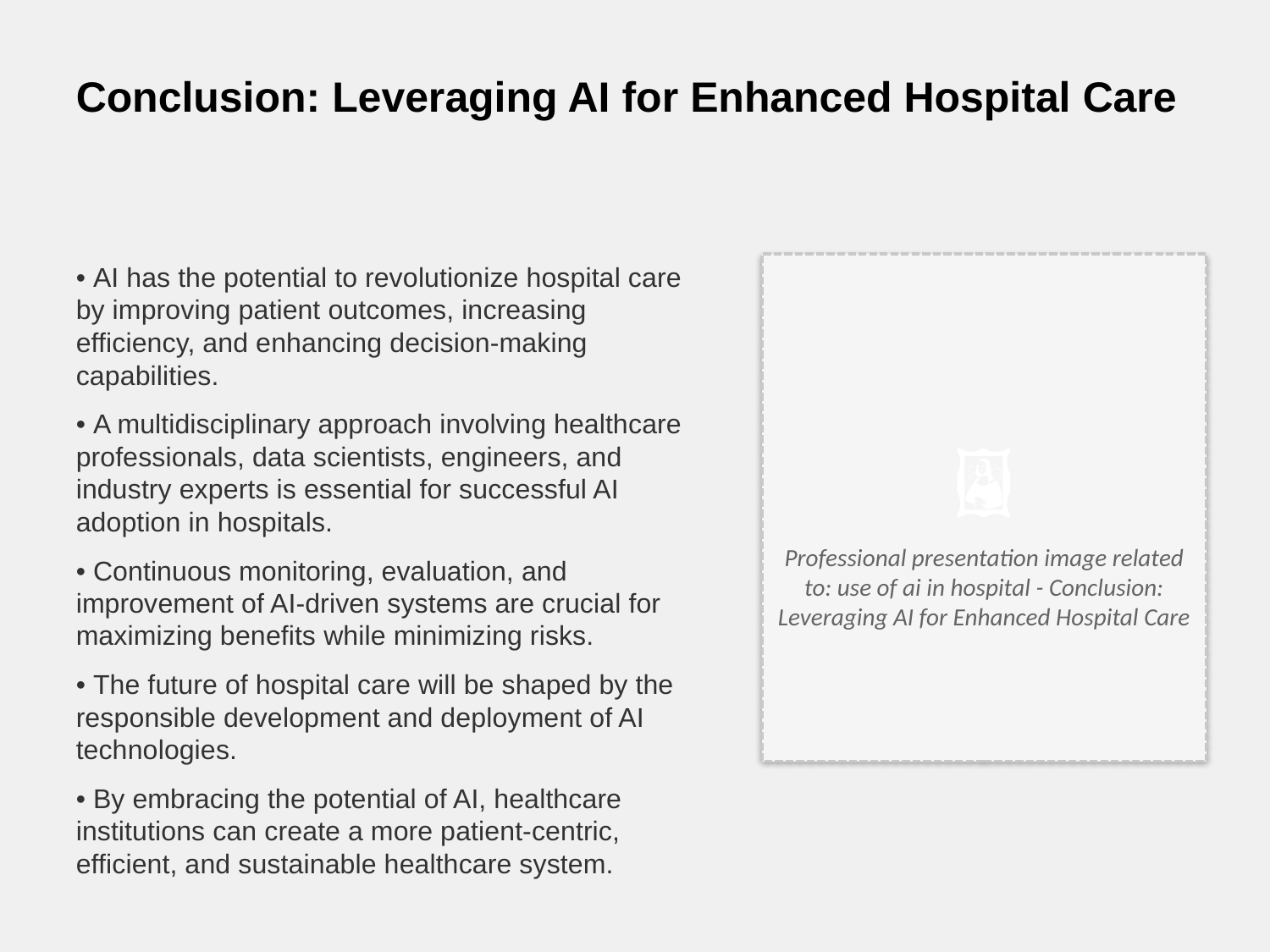

Conclusion: Leveraging AI for Enhanced Hospital Care
• AI has the potential to revolutionize hospital care by improving patient outcomes, increasing efficiency, and enhancing decision-making capabilities.
• A multidisciplinary approach involving healthcare professionals, data scientists, engineers, and industry experts is essential for successful AI adoption in hospitals.
• Continuous monitoring, evaluation, and improvement of AI-driven systems are crucial for maximizing benefits while minimizing risks.
• The future of hospital care will be shaped by the responsible development and deployment of AI technologies.
• By embracing the potential of AI, healthcare institutions can create a more patient-centric, efficient, and sustainable healthcare system.

🖼️
Professional presentation image related to: use of ai in hospital - Conclusion: Leveraging AI for Enhanced Hospital Care